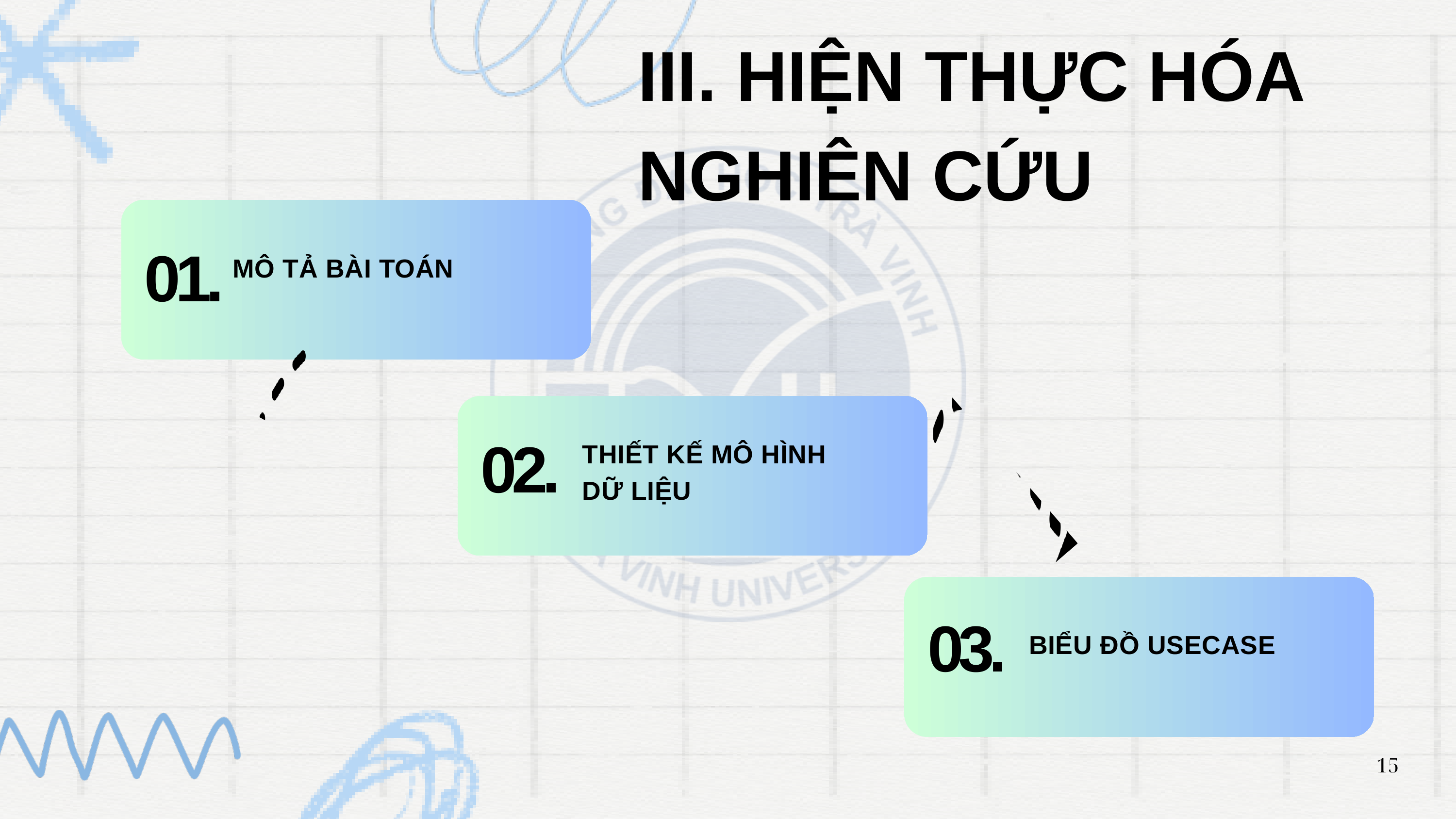

III. HIỆN THỰC HÓA NGHIÊN CỨU

MÔ TẢ BÀI TOÁN
01.

THIẾT KẾ MÔ HÌNH DỮ LIỆU
02.

03.
BIỂU ĐỒ USECASE

15